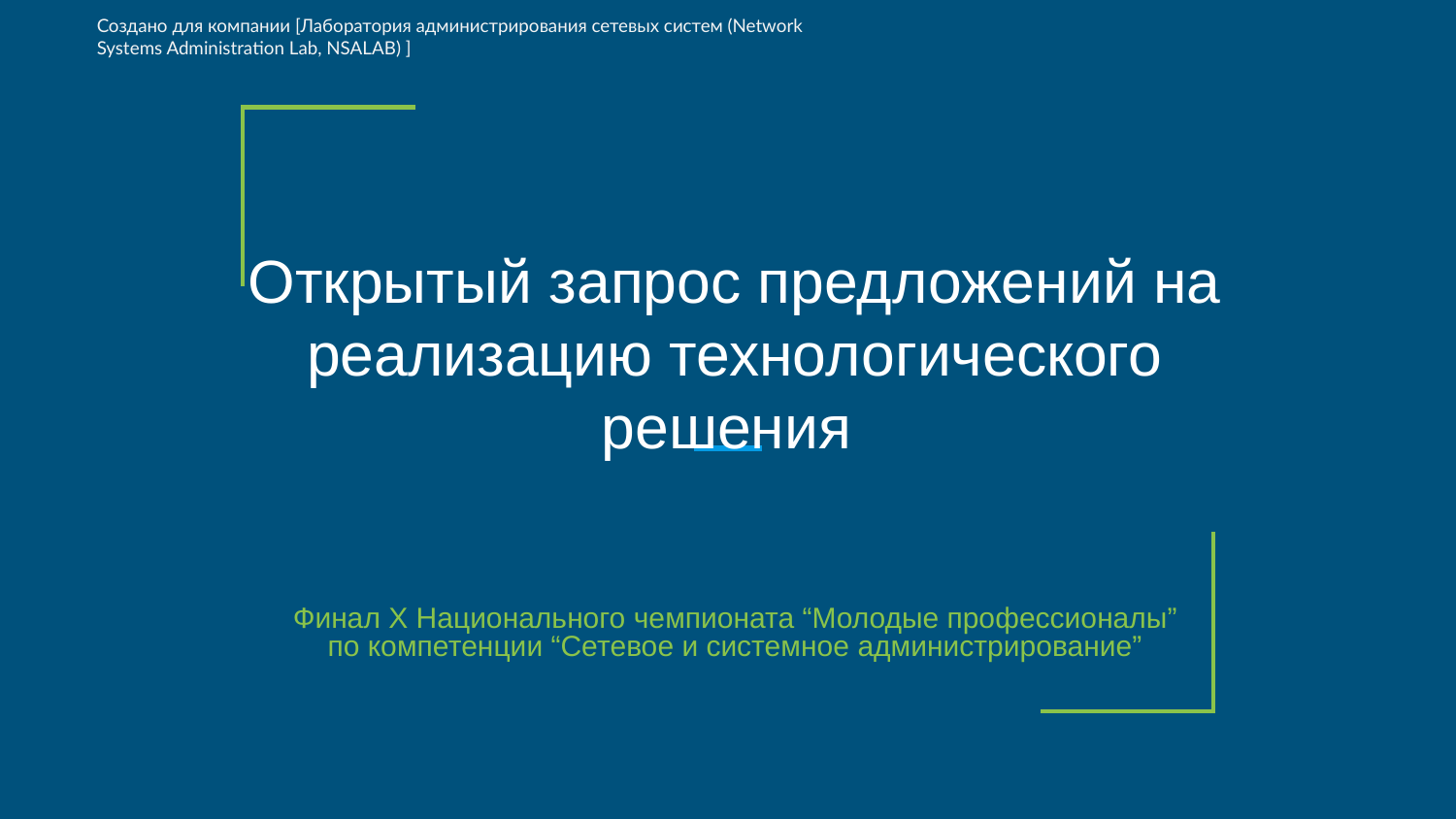

Создано для компании [Лаборатория администрирования сетевых систем (Network Systems Administration Lab, NSALAB) ]
# Открытый запрос предложений на реализацию технологического решения
Финал X Национального чемпионата “Молодые профессионалы” по компетенции “Сетевое и системное администрирование”